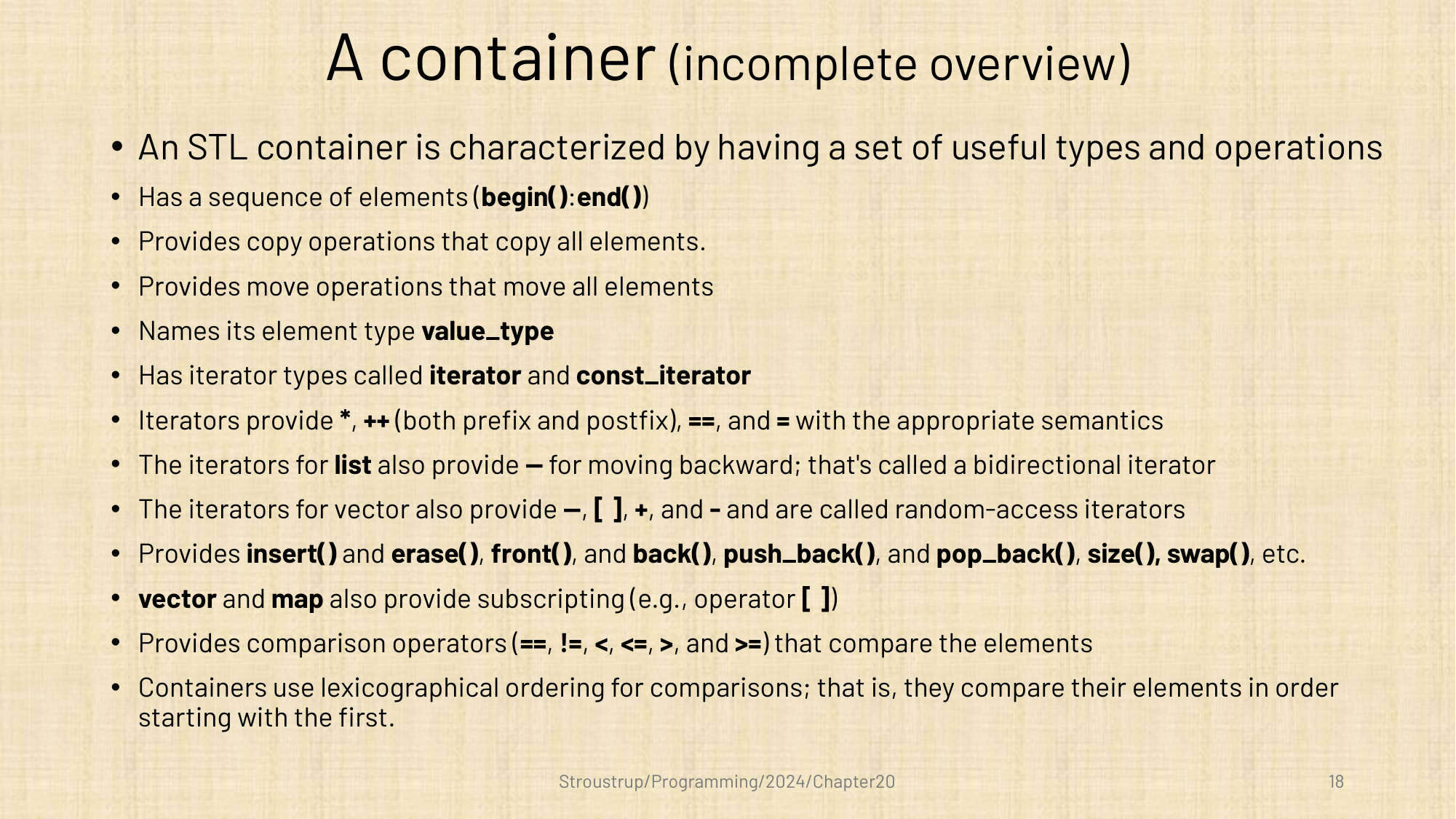

# A container (incomplete overview)
An STL container is characterized by having a set of useful types and operations
Has a sequence of elements (begin():end())
Provides copy operations that copy all elements.
Provides move operations that move all elements
Names its element type value_type
Has iterator types called iterator and const_iterator
Iterators provide *, ++ (both prefix and postfix), ==, and = with the appropriate semantics
The iterators for list also provide -- for moving backward; that's called a bidirectional iterator
The iterators for vector also provide --, [ ], +, and - and are called random-access iterators
Provides insert() and erase(), front(), and back(), push_back(), and pop_back(), size(), swap(), etc.
vector and map also provide subscripting (e.g., operator [ ])
Provides comparison operators (==, !=, <, <=, >, and >=) that compare the elements
Containers use lexicographical ordering for comparisons; that is, they compare their elements in order starting with the first.

Stroustrup/Programming/2024/Chapter20
18